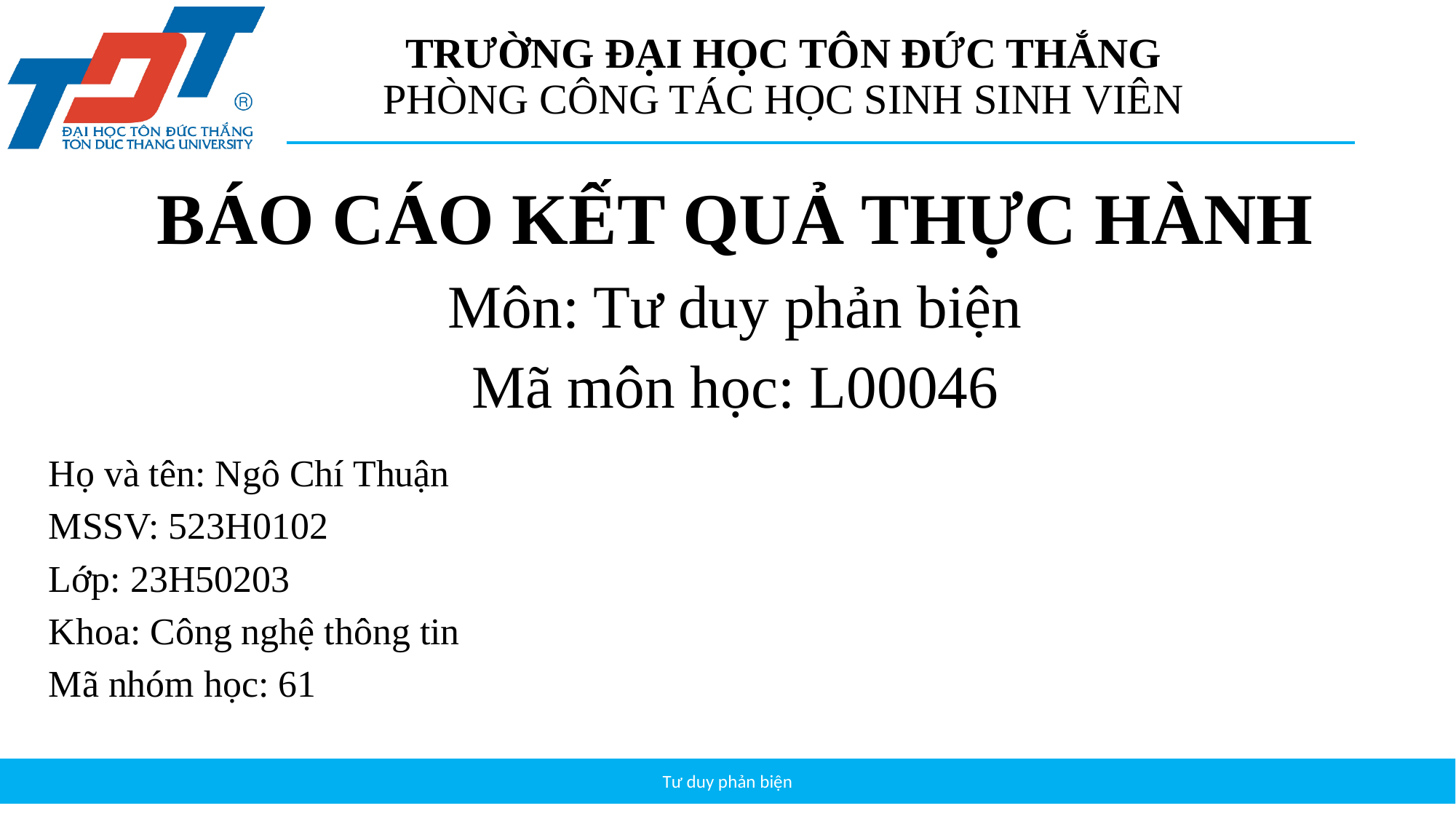

# TRƯỜNG ĐẠI HỌC TÔN ĐỨC THẮNG PHÒNG CÔNG TÁC HỌC SINH SINH VIÊN
BÁO CÁO KẾT QUẢ THỰC HÀNH
Môn: Tư duy phản biện
Mã môn học: L00046

Họ và tên: Ngô Chí Thuận
MSSV: 523H0102
Lớp: 23H50203
Khoa: Công nghệ thông tin
Mã nhóm học: 61

Tư duy phản biện